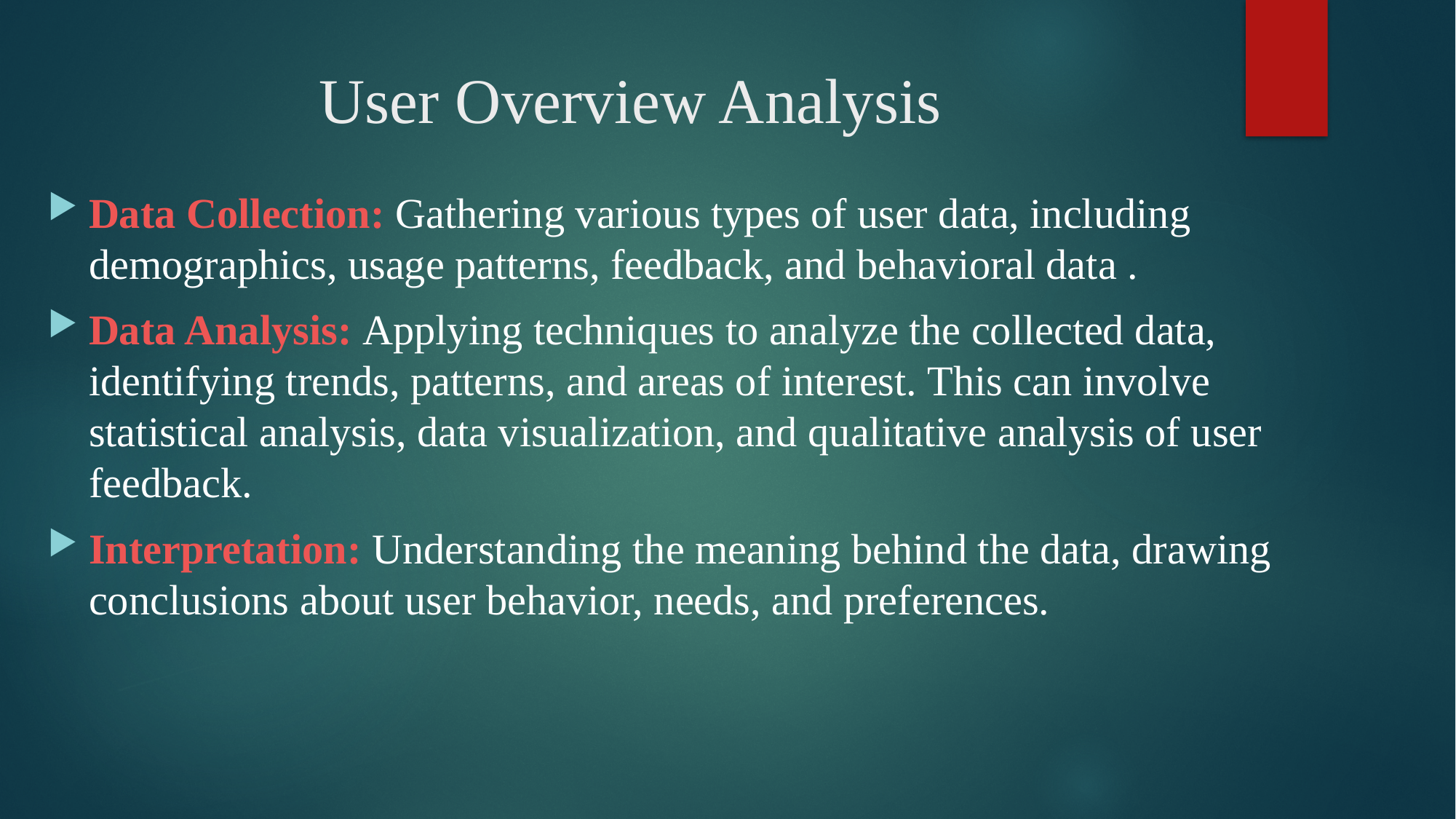

# User Overview Analysis
Data Collection: Gathering various types of user data, including demographics, usage patterns, feedback, and behavioral data .
Data Analysis: Applying techniques to analyze the collected data, identifying trends, patterns, and areas of interest. This can involve statistical analysis, data visualization, and qualitative analysis of user feedback.
Interpretation: Understanding the meaning behind the data, drawing conclusions about user behavior, needs, and preferences.